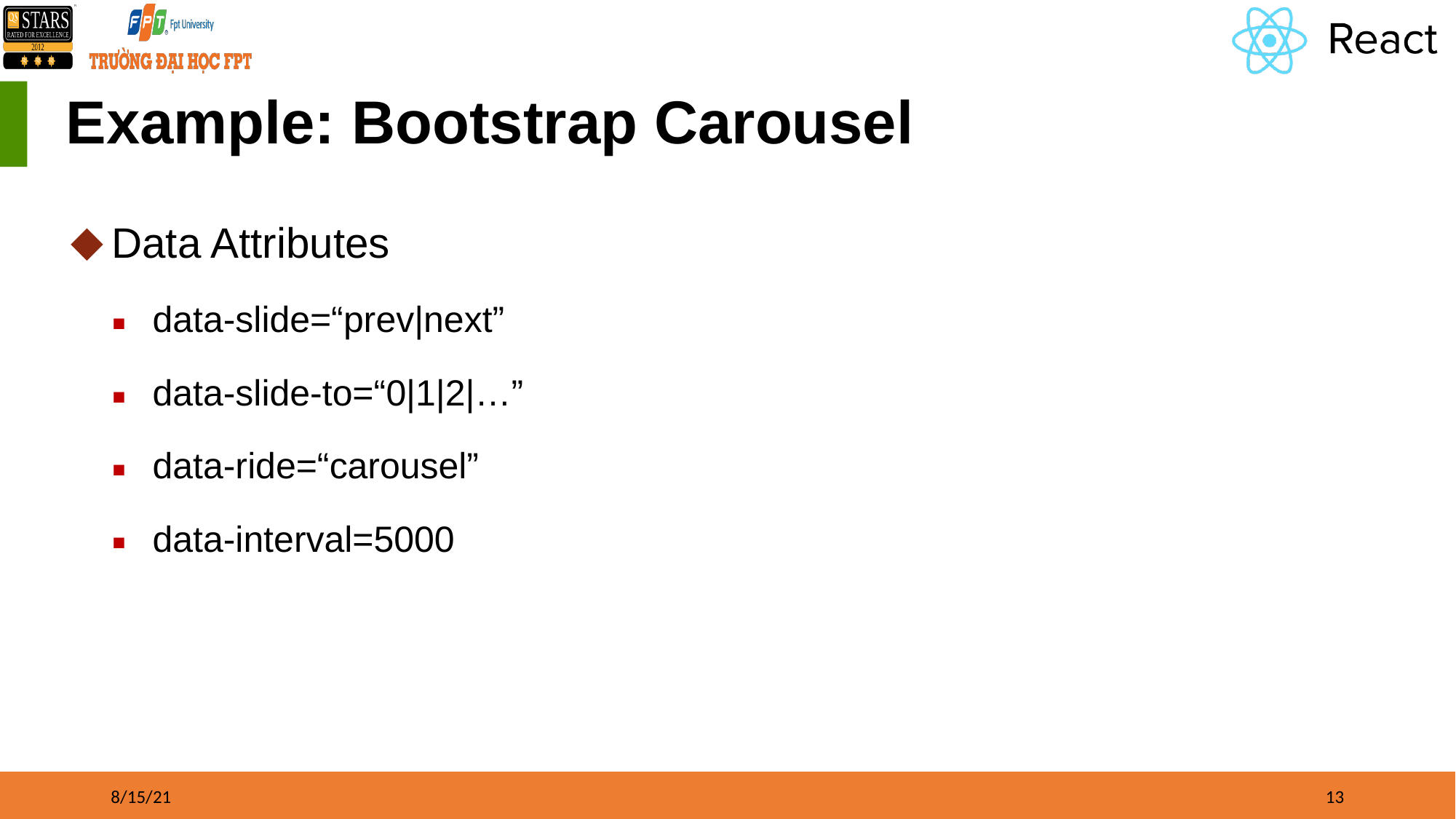

# Example: Bootstrap Carousel
Data Attributes
data-slide=“prev|next”
data-slide-to=“0|1|2|…”
data-ride=“carousel”
data-interval=5000
8/15/21
13